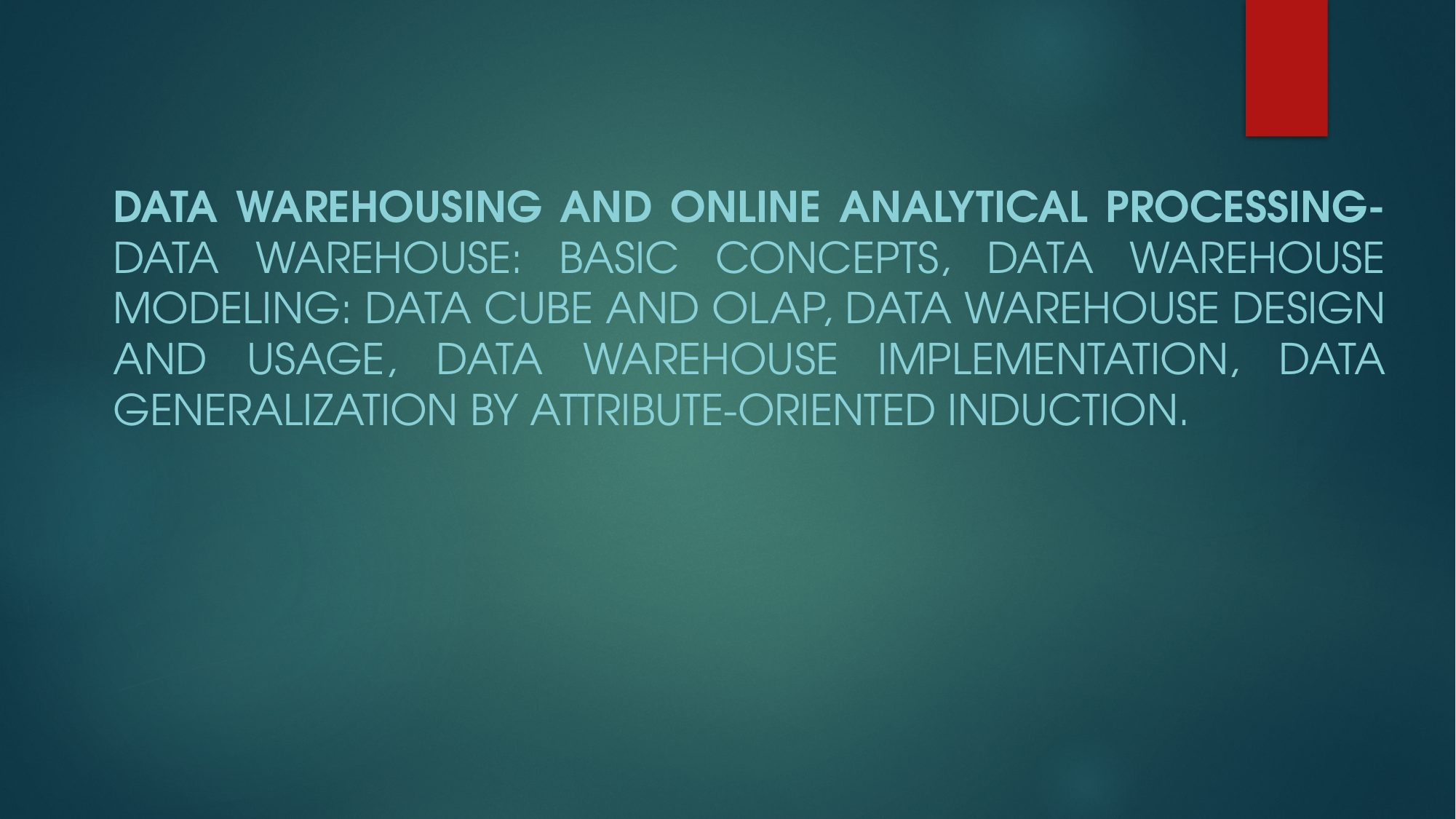

Data Warehousing and Online Analytical Processing- Data Warehouse: Basic Concepts, Data Warehouse Modeling: Data Cube and OLAP, Data Warehouse Design and Usage, Data Warehouse Implementation, Data Generalization by Attribute-Oriented Induction.